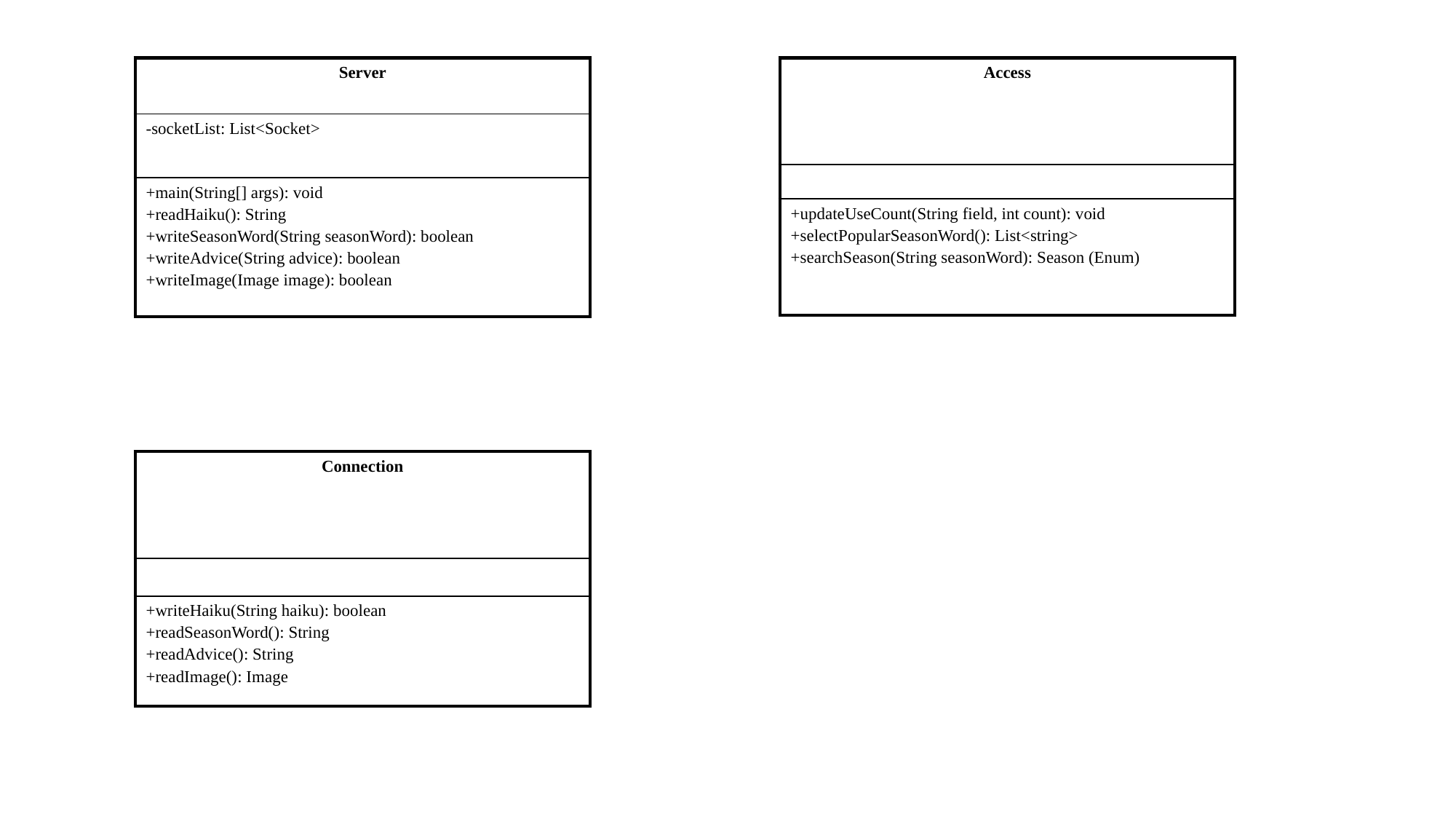

| Server |
| --- |
| -socketList: List<Socket> |
| +main(String[] args): void +readHaiku(): String +writeSeasonWord(String seasonWord): boolean +writeAdvice(String advice): boolean +writeImage(Image image): boolean |
| Access |
| --- |
|  |
| +updateUseCount(String field, int count): void +selectPopularSeasonWord(): List<string> +searchSeason(String seasonWord): Season (Enum) |
| Connection |
| --- |
|  |
| +writeHaiku(String haiku): boolean +readSeasonWord(): String +readAdvice(): String +readImage(): Image |